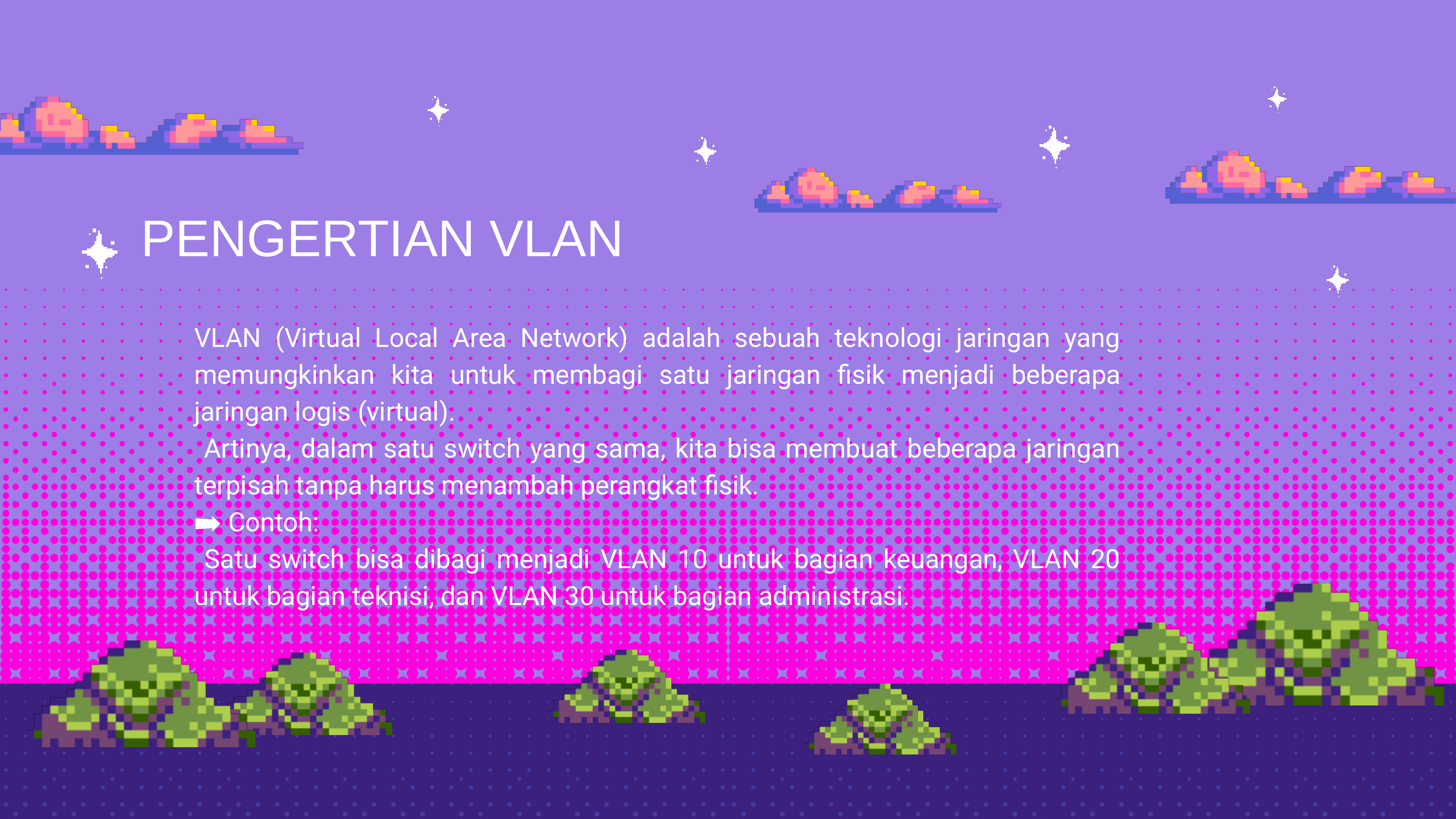

PENGERTIAN VLAN

VLAN (Virtual Local Area Network) adalah sebuah teknologi jaringan yang memungkinkan kita untuk membagi satu jaringan fisik menjadi beberapa jaringan logis (virtual).
 Artinya, dalam satu switch yang sama, kita bisa membuat beberapa jaringan terpisah tanpa harus menambah perangkat fisik.
➡️ Contoh:
 Satu switch bisa dibagi menjadi VLAN 10 untuk bagian keuangan, VLAN 20 untuk bagian teknisi, dan VLAN 30 untuk bagian administrasi.